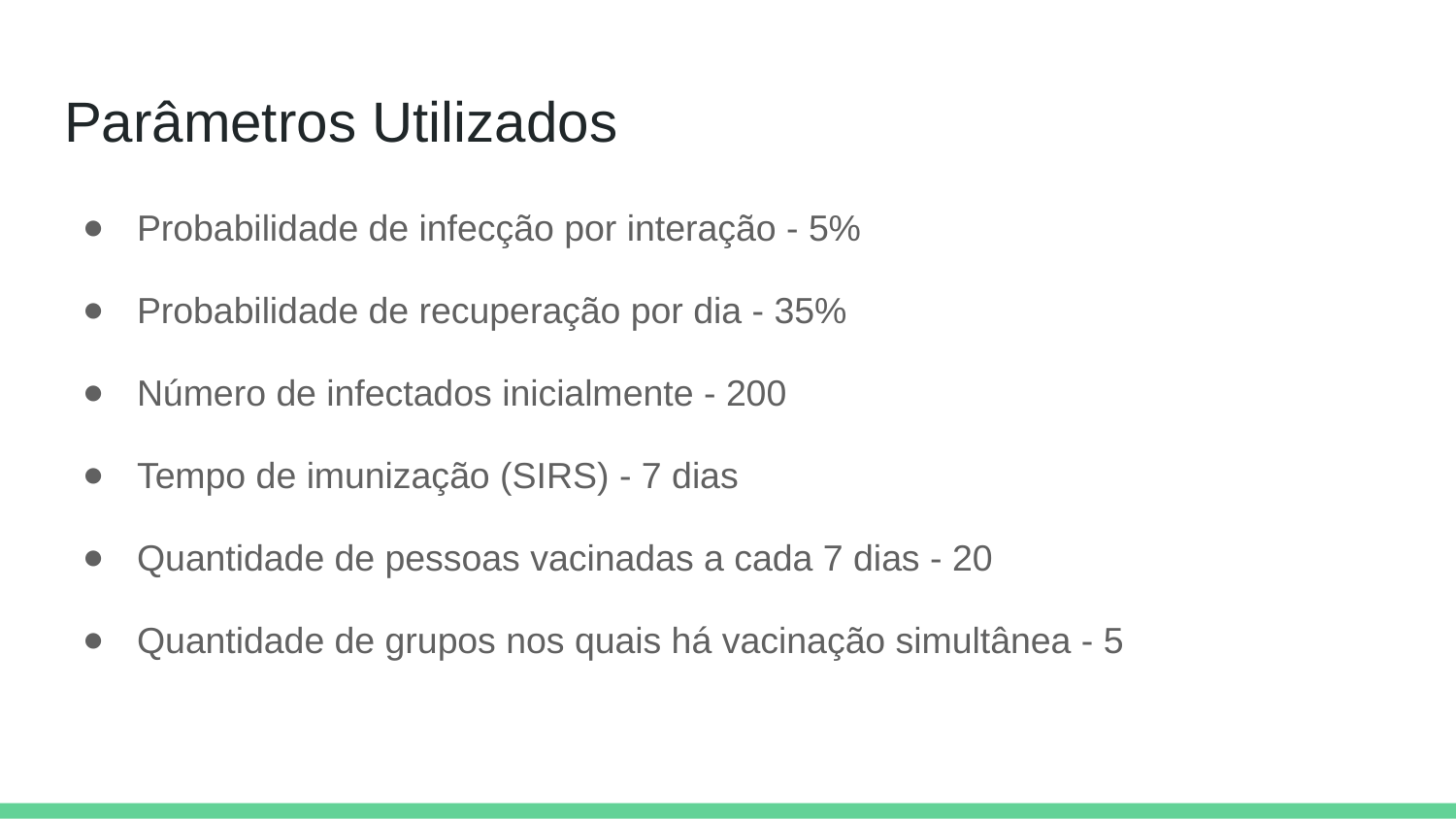

# Parâmetros Utilizados
Probabilidade de infecção por interação - 5%
Probabilidade de recuperação por dia - 35%
Número de infectados inicialmente - 200
Tempo de imunização (SIRS) - 7 dias
Quantidade de pessoas vacinadas a cada 7 dias - 20
Quantidade de grupos nos quais há vacinação simultânea - 5